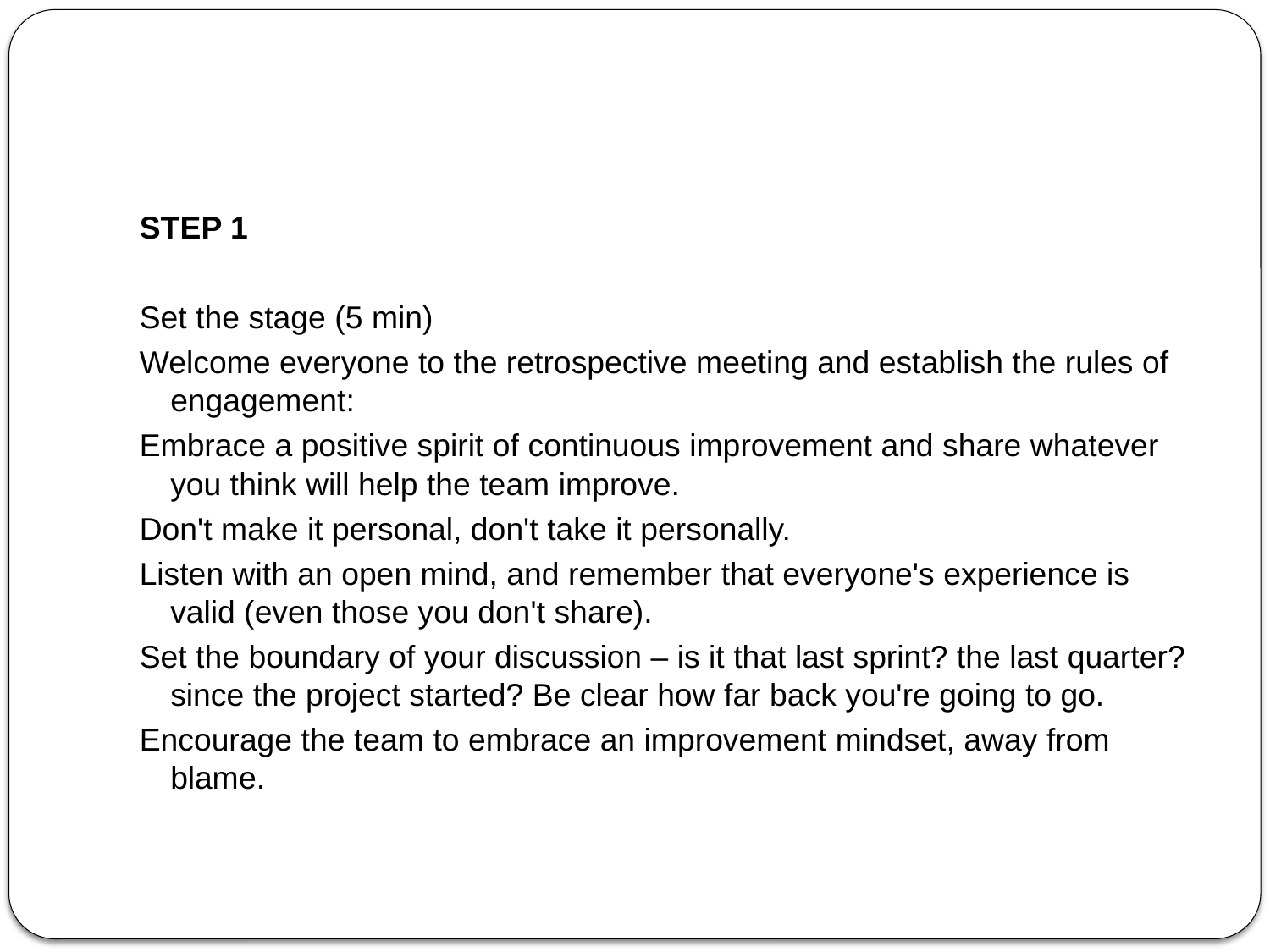

#
STEP 1

Set the stage (5 min)
Welcome everyone to the retrospective meeting and establish the rules of engagement:
Embrace a positive spirit of continuous improvement and share whatever you think will help the team improve.
Don't make it personal, don't take it personally.
Listen with an open mind, and remember that everyone's experience is valid (even those you don't share).
Set the boundary of your discussion – is it that last sprint? the last quarter? since the project started? Be clear how far back you're going to go.
Encourage the team to embrace an improvement mindset, away from blame.